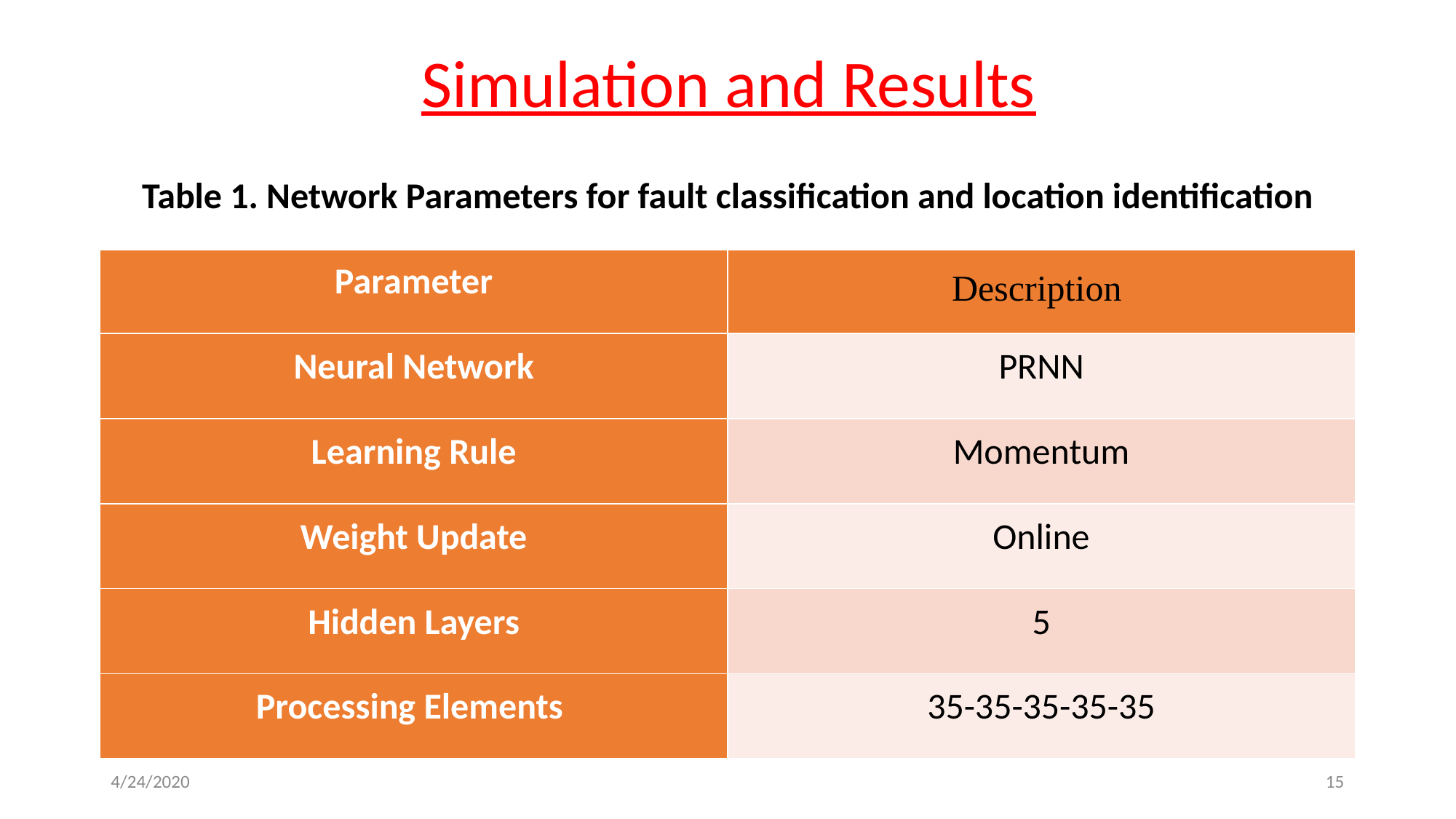

# Simulation and Results
| Table 1. Network Parameters for fault classification and location identification |  |
| --- | --- |
| Parameter | Description |
| Neural Network | PRNN |
| Learning Rule | Momentum |
| Weight Update | Online |
| Hidden Layers | 5 |
| Processing Elements | 35-35-35-35-35 |
4/24/2020
15